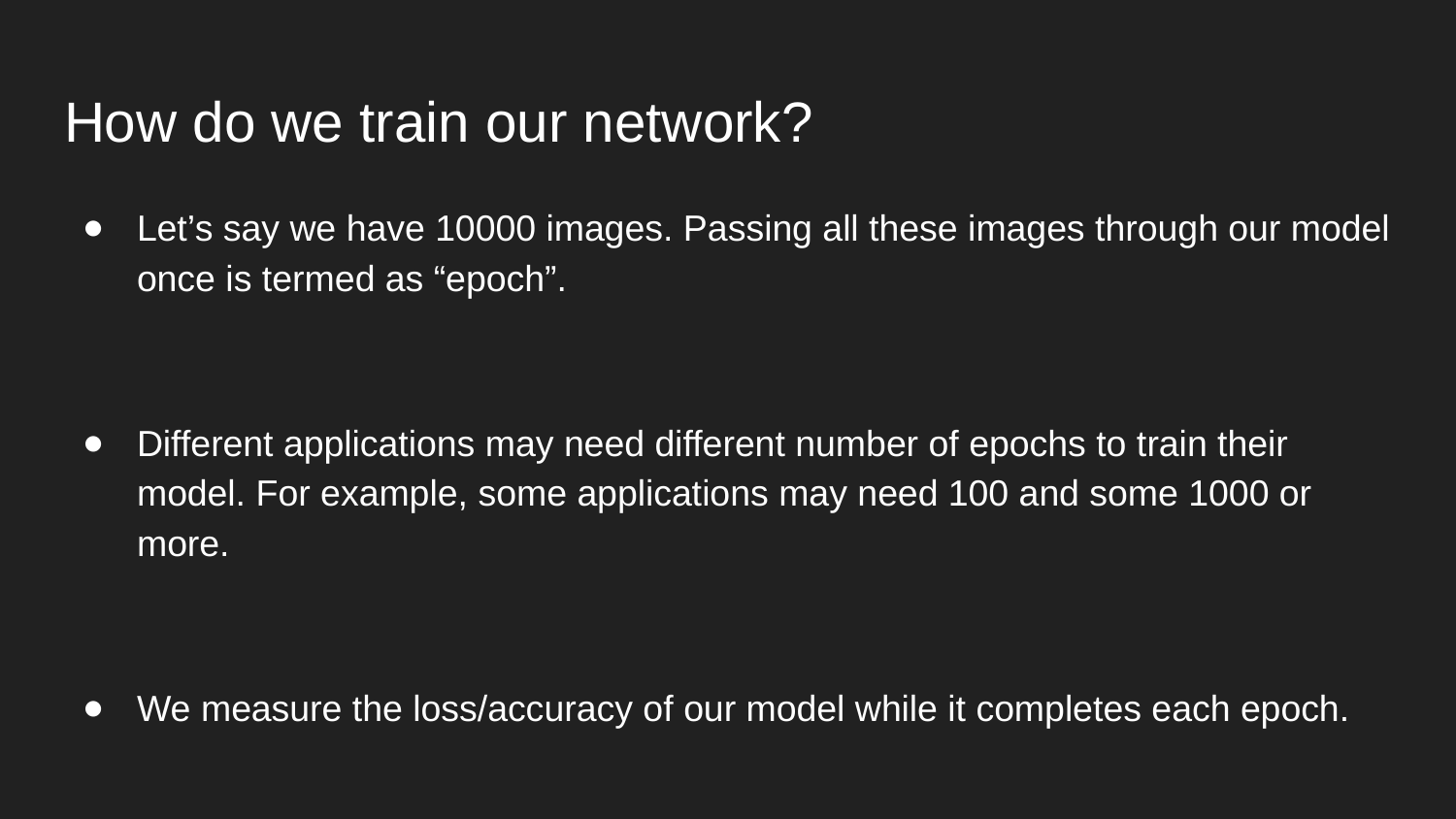

# How do we train our network?
Let’s say we have 10000 images. Passing all these images through our model once is termed as “epoch”.

Different applications may need different number of epochs to train their model. For example, some applications may need 100 and some 1000 or more.

We measure the loss/accuracy of our model while it completes each epoch.